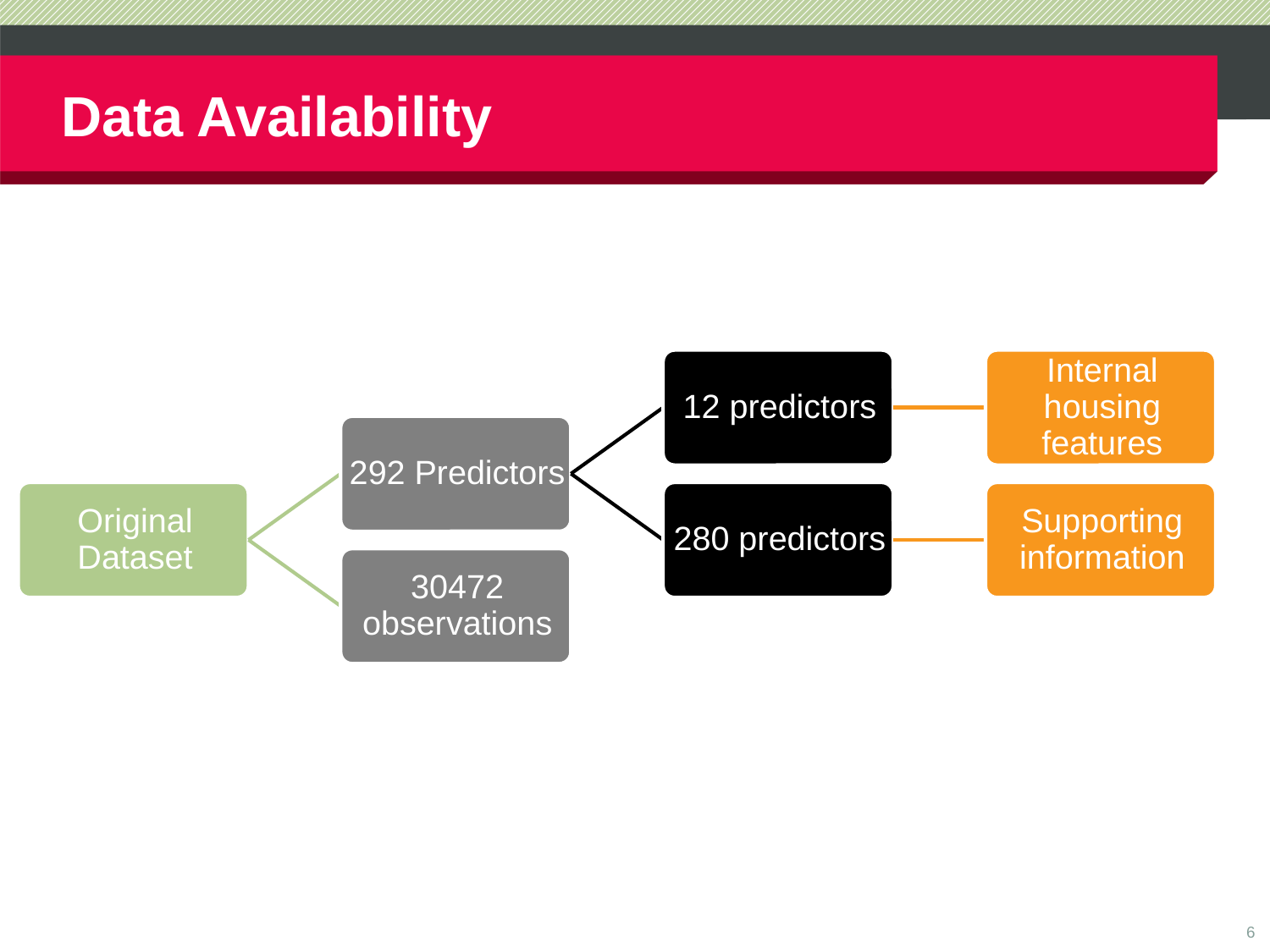

Data Availability
Original Dataset

292 Predictors

12 predictors

Internal housing features

280 predictors

Supporting information

30472 observations
# DATA AVAILABILITY

6